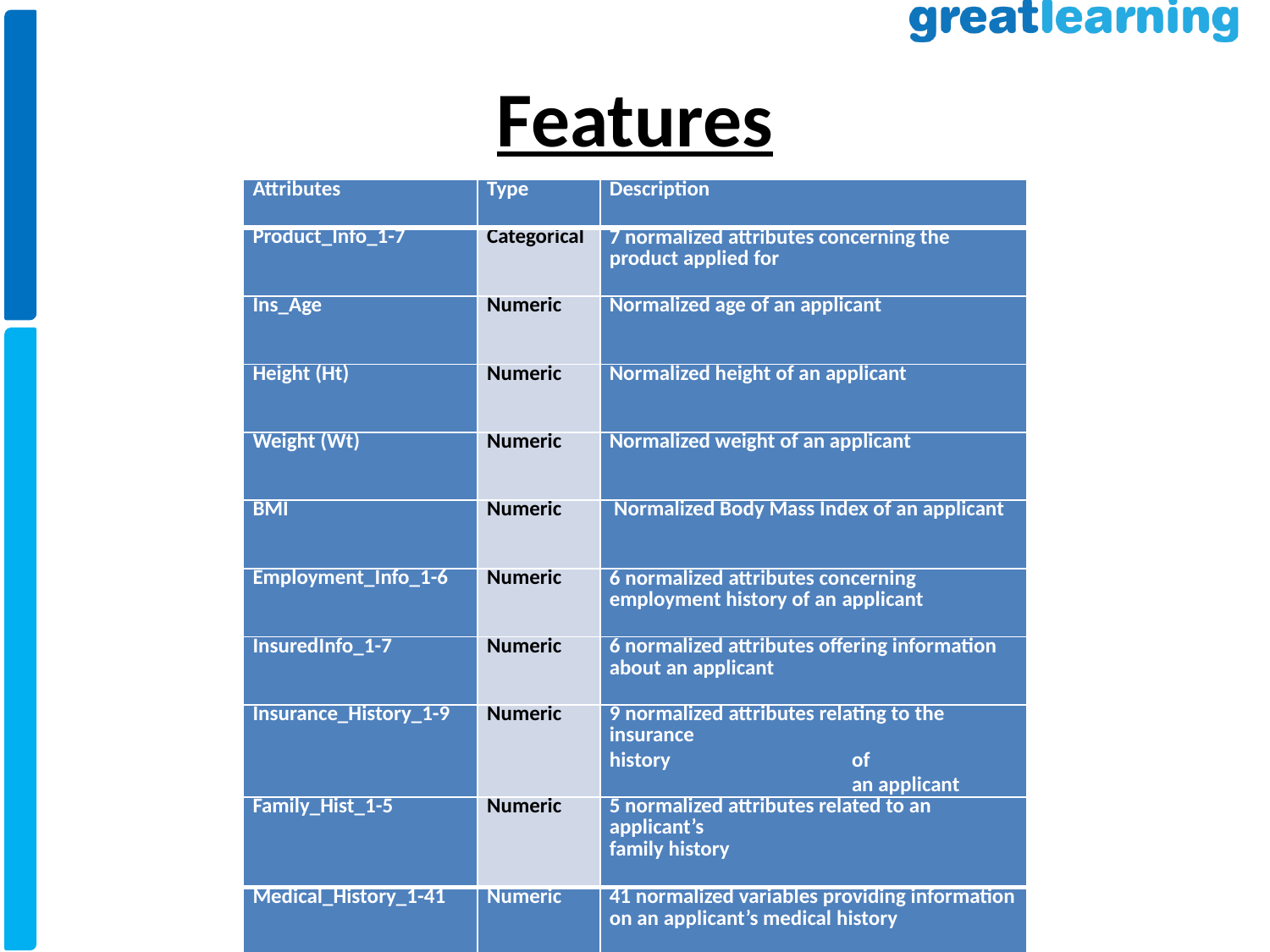

# Features
| Attributes | Type | Description |
| --- | --- | --- |
| Product\_Info\_1-7 | Categorical | 7 normalized attributes concerning the product applied for |
| Ins\_Age | Numeric | Normalized age of an applicant |
| Height (Ht) | Numeric | Normalized height of an applicant |
| Weight (Wt) | Numeric | Normalized weight of an applicant |
| BMI | Numeric | Normalized Body Mass Index of an applicant |
| Employment\_Info\_1-6 | Numeric | 6 normalized attributes concerning employment history of an applicant |
| InsuredInfo\_1-7 | Numeric | 6 normalized attributes offering information about an applicant |
| Insurance\_History\_1-9 | Numeric | 9 normalized attributes relating to the insurance history of an applicant |
| Family\_Hist\_1-5 | Numeric | 5 normalized attributes related to an applicant’s family history |
| Medical\_History\_1-41 | Numeric | 41 normalized variables providing information on an applicant’s medical history |